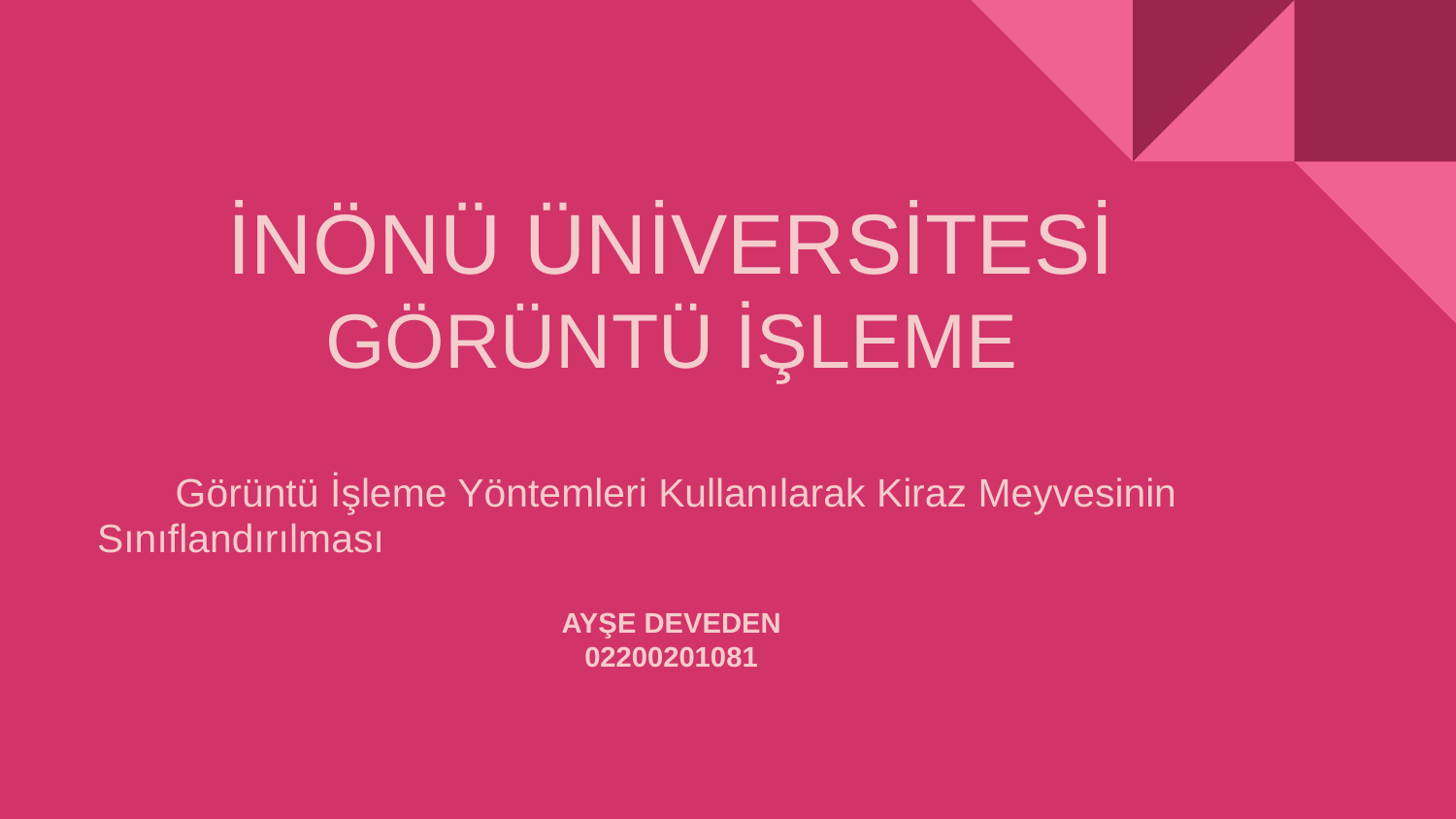

# İNÖNÜ ÜNİVERSİTESİ
GÖRÜNTÜ İŞLEME
       Görüntü İşleme Yöntemleri Kullanılarak Kiraz Meyvesinin Sınıflandırılması
AYŞE DEVEDEN
02200201081